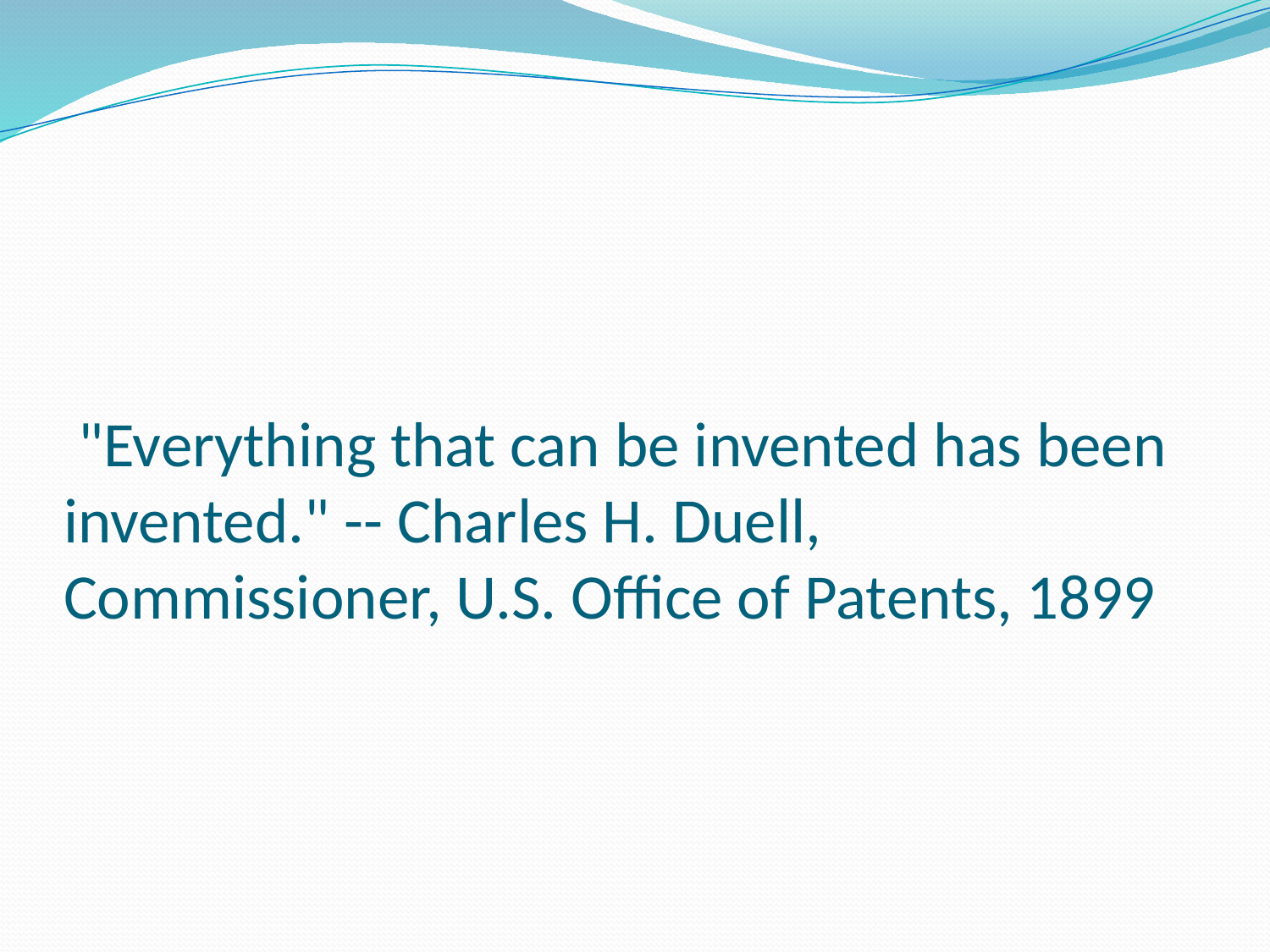

# "Everything that can be invented has been invented." -- Charles H. Duell, Commissioner, U.S. Office of Patents, 1899